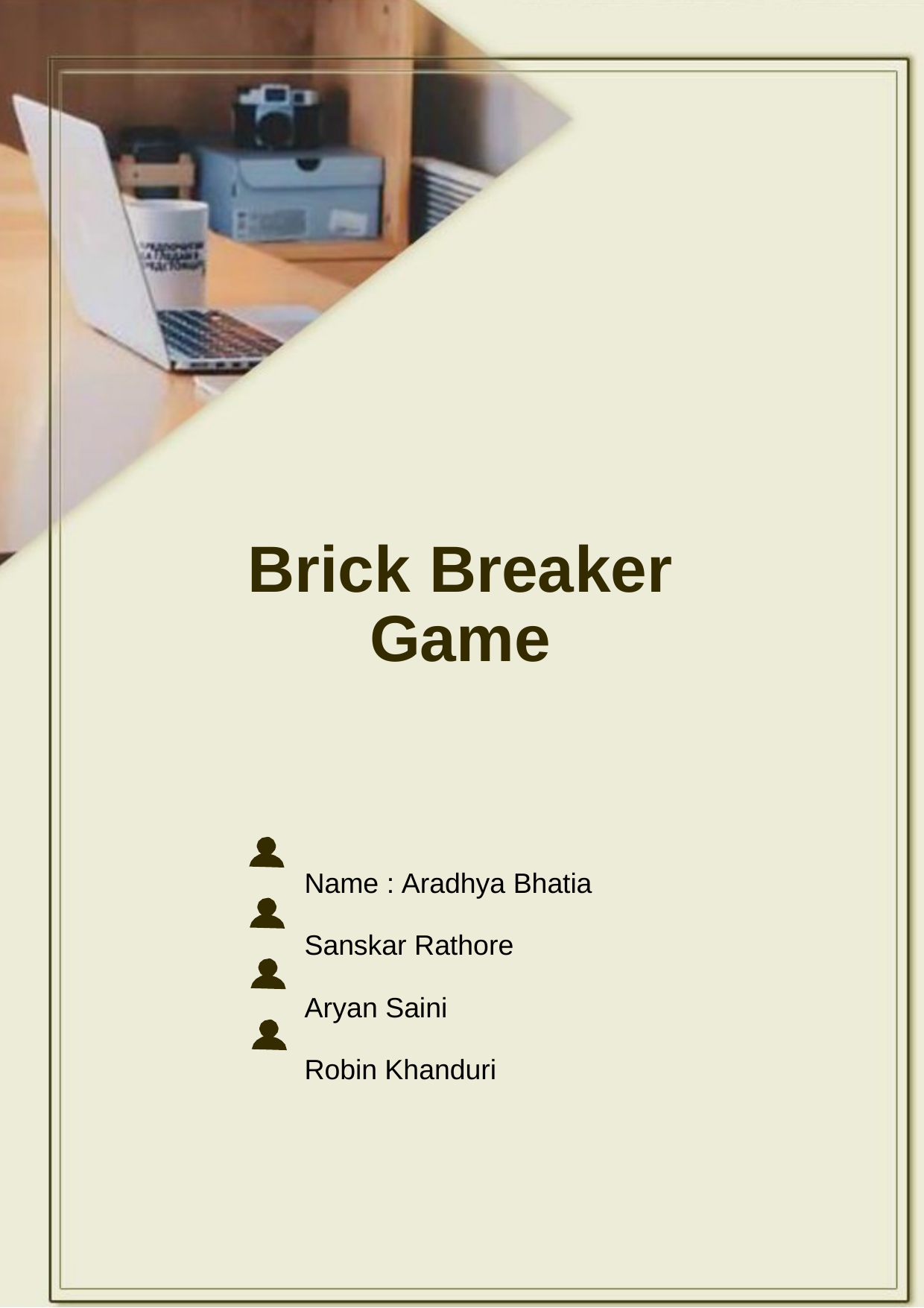

# Brick Breaker Game
Name : Aradhya Bhatia Sanskar Rathore
Aryan Saini Robin Khanduri